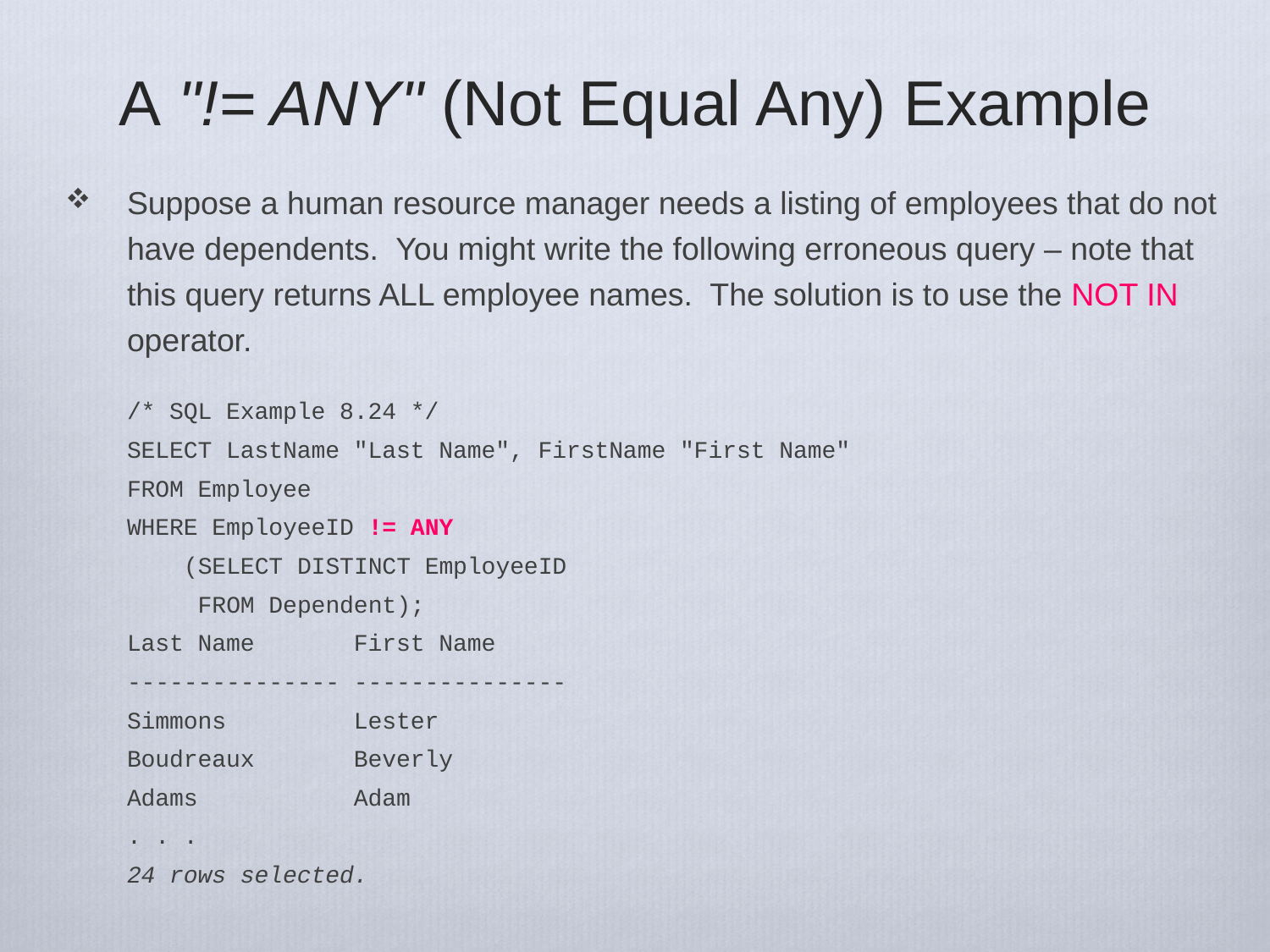

# A "!= ANY" (Not Equal Any) Example
Suppose a human resource manager needs a listing of employees that do not have dependents.  You might write the following erroneous query – note that this query returns ALL employee names.  The solution is to use the NOT IN operator.

/* SQL Example 8.24 */
SELECT LastName "Last Name", FirstName "First Name"
FROM Employee
WHERE EmployeeID != ANY
    (SELECT DISTINCT EmployeeID
     FROM Dependent);
Last Name       First Name
--------------- ---------------
Simmons         Lester
Boudreaux       Beverly
Adams           Adam
. . .
24 rows selected.